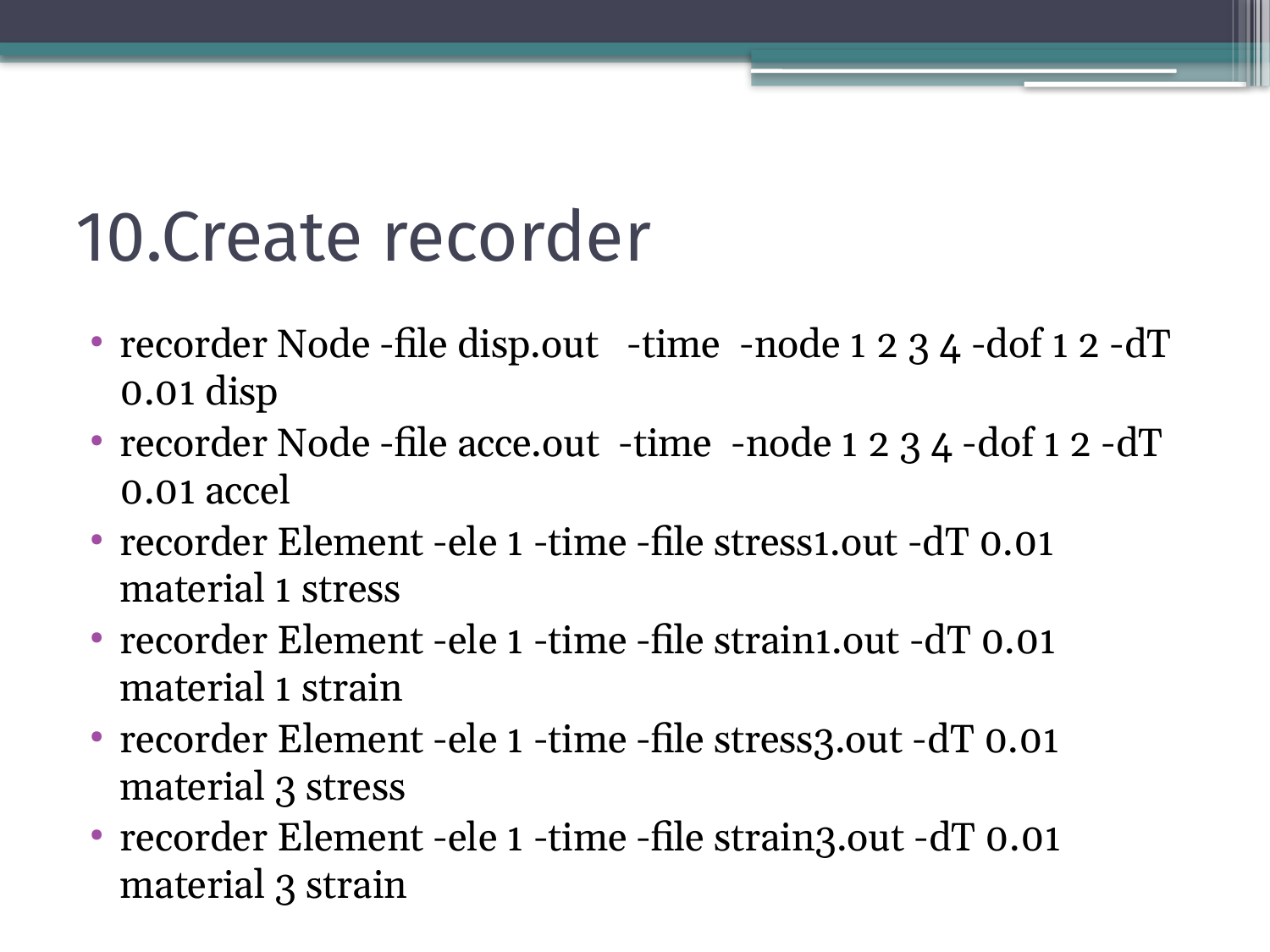

# 10.Create recorder
recorder Node -file disp.out   -time  -node 1 2 3 4 -dof 1 2 -dT  0.01 disp
recorder Node -file acce.out  -time  -node 1 2 3 4 -dof 1 2 -dT 0.01 accel
recorder Element -ele 1 -time -file stress1.out -dT 0.01 material 1 stress
recorder Element -ele 1 -time -file strain1.out -dT 0.01 material 1 strain
recorder Element -ele 1 -time -file stress3.out -dT 0.01 material 3 stress
recorder Element -ele 1 -time -file strain3.out -dT 0.01 material 3 strain